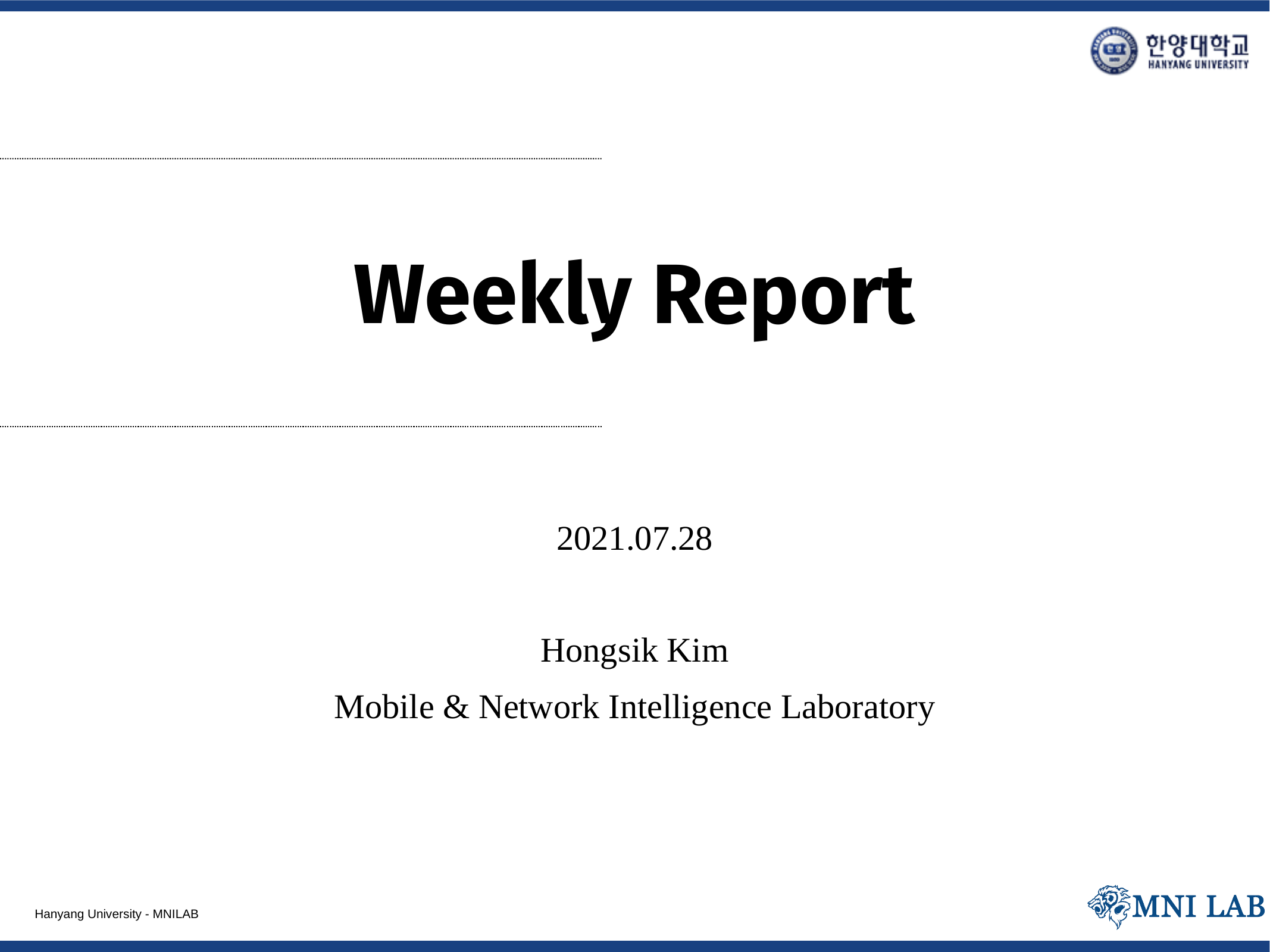

# Weekly Report
2021.07.28

Hongsik Kim
Mobile & Network Intelligence Laboratory